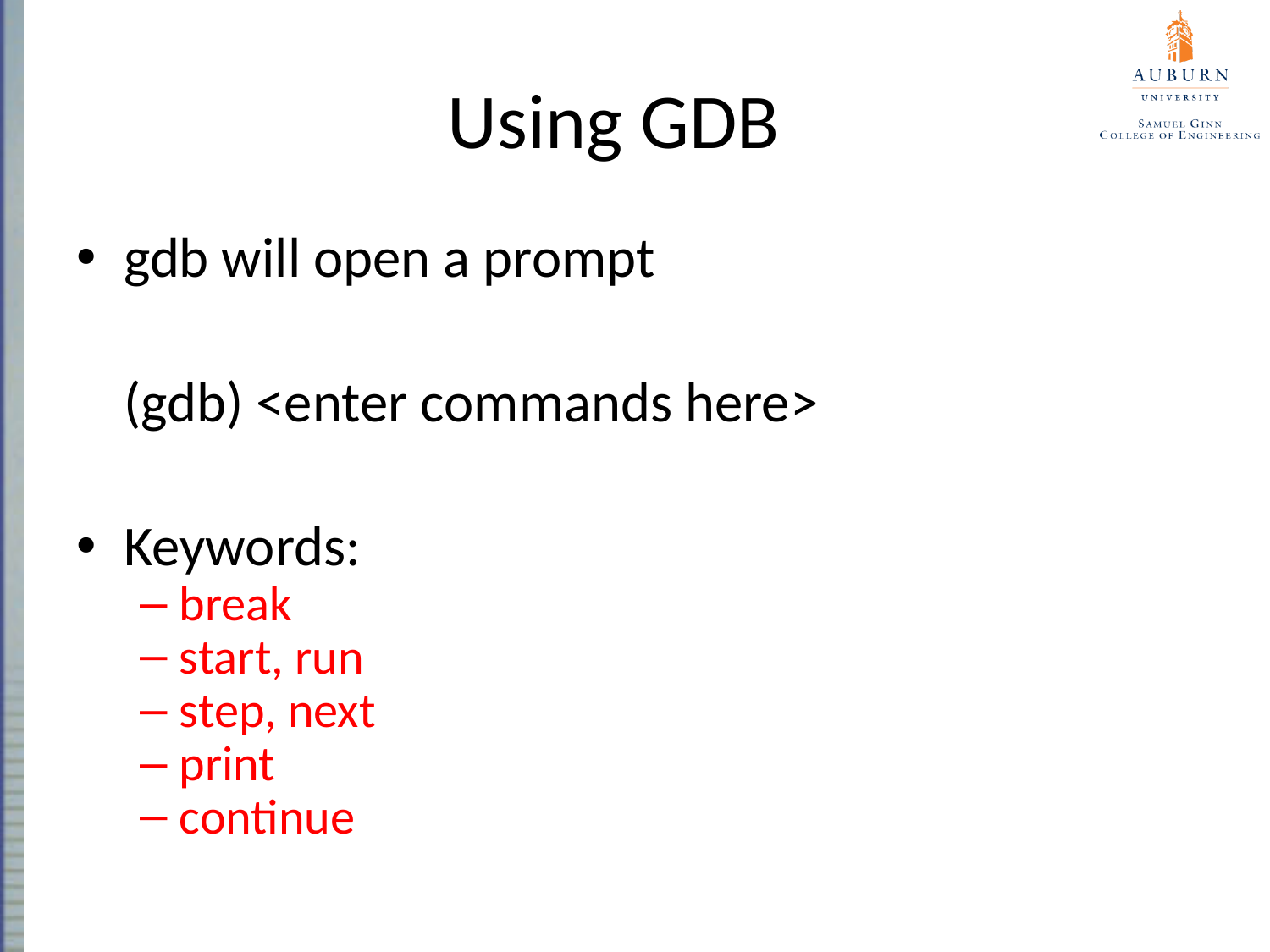

# Using GDB
gdb will open a prompt

	(gdb) <enter commands here>

Keywords:
break
start, run
step, next
print
continue